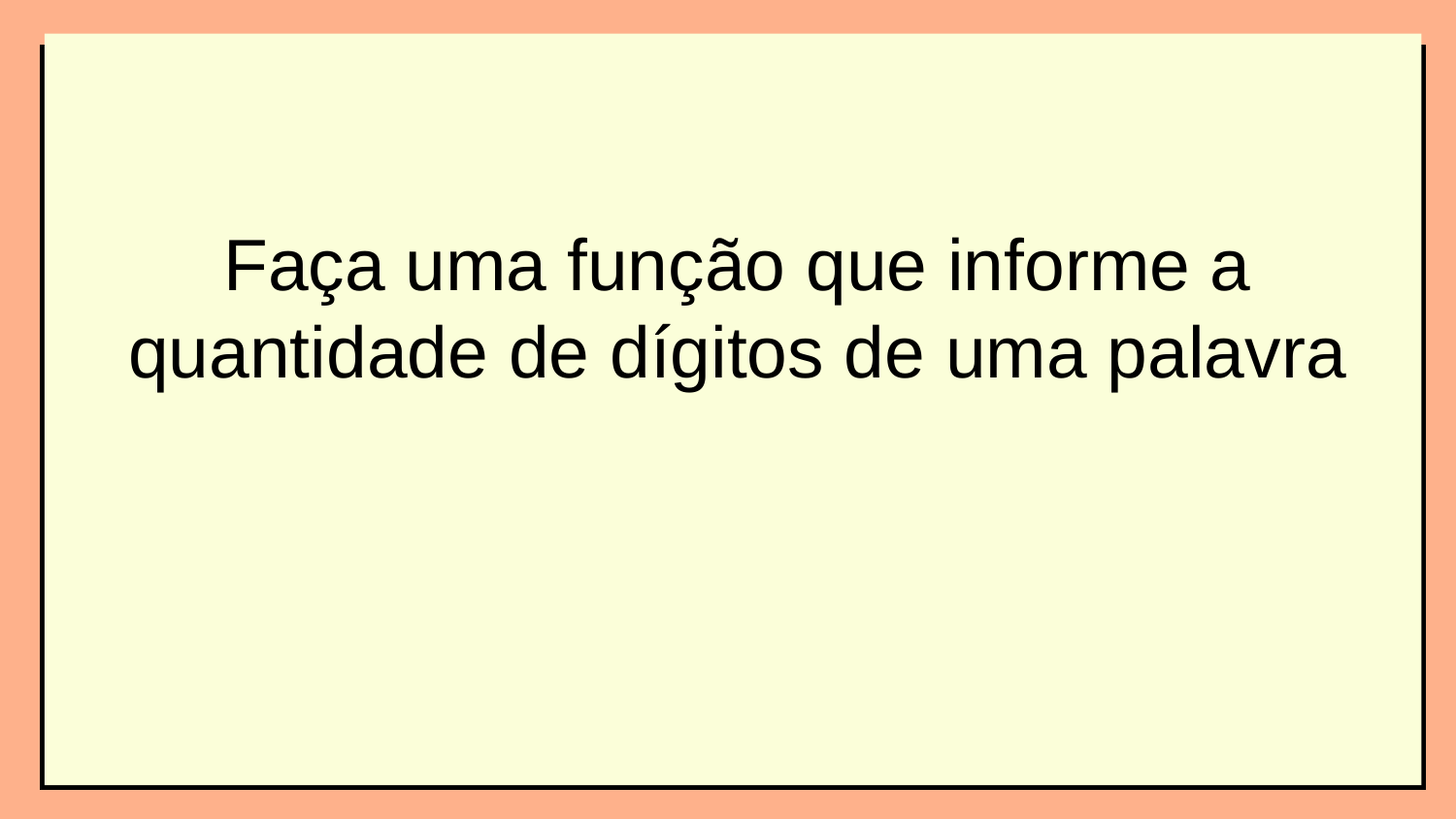

Faça uma função que informe a quantidade de dígitos de uma palavra